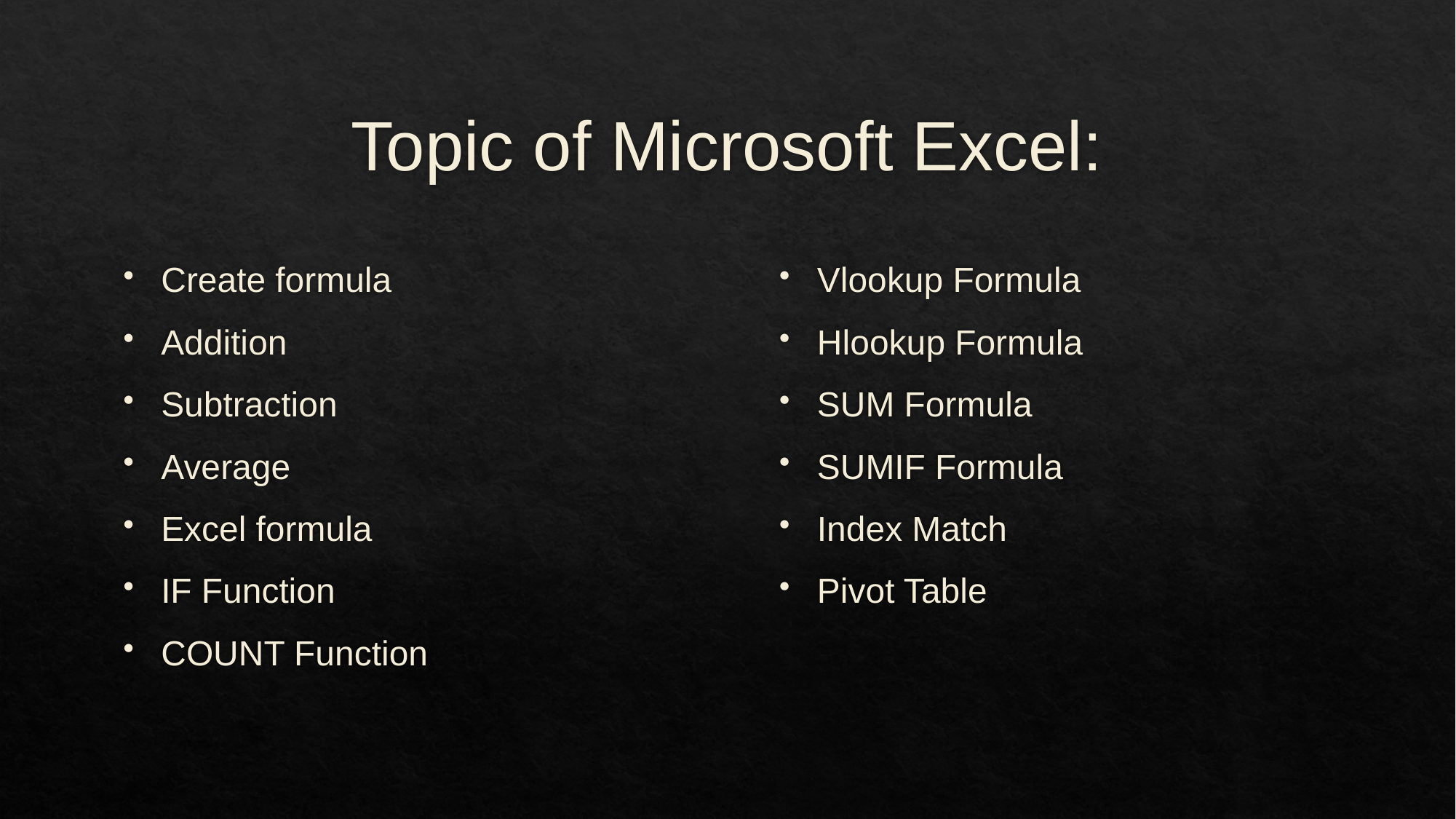

# Topic of Microsoft Excel:
Create formula
Addition
Subtraction
Average
Excel formula
IF Function
COUNT Function
Vlookup Formula
Hlookup Formula
SUM Formula
SUMIF Formula
Index Match
Pivot Table